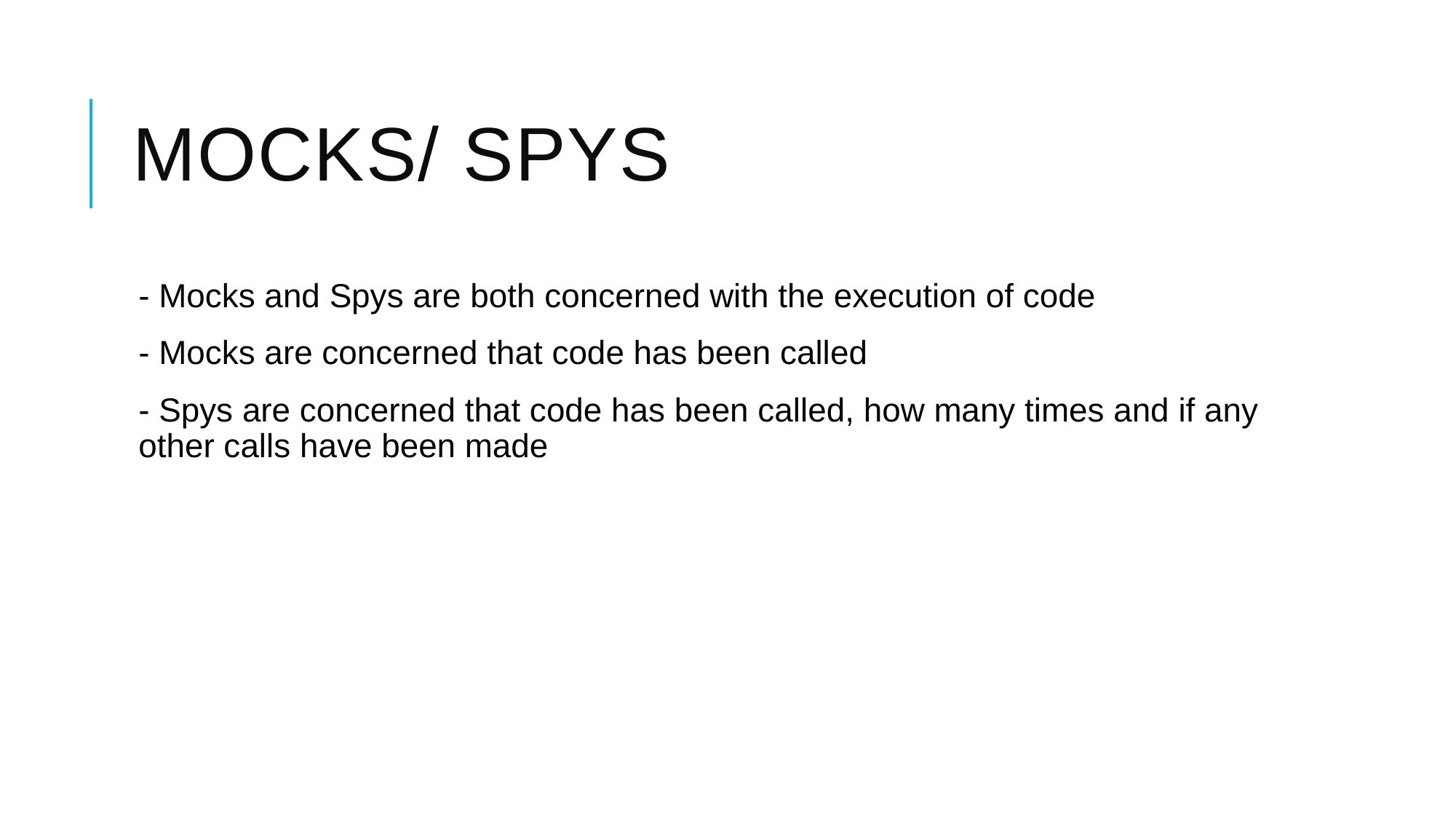

# Mocks/ Spys
- Mocks and Spys are both concerned with the execution of code
- Mocks are concerned that code has been called
- Spys are concerned that code has been called, how many times and if any other calls have been made